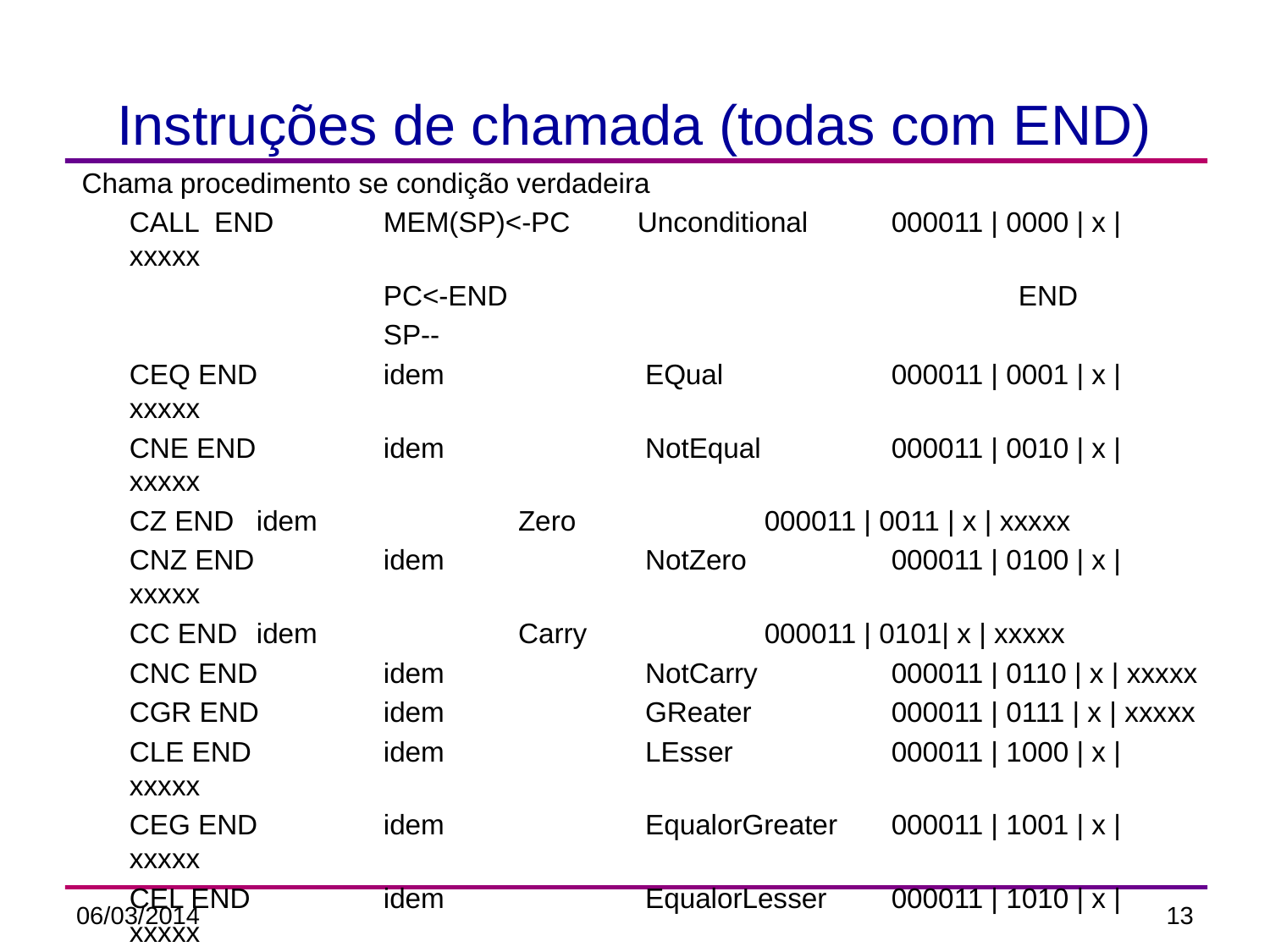

# Instruções de chamada (todas com END)
Chama procedimento se condição verdadeira
	CALL  END	MEM(SP)<-PC 	Unconditional	000011 | 0000 | x | xxxxx
			PC<-END 				END
			SP--
	CEQ END 	idem 		 EQual 		000011 | 0001 | x | xxxxx
	CNE END 	idem  		 NotEqual 	000011 | 0010 | x | xxxxx
	CZ END 	idem	 	 Zero 		000011 | 0011 | x | xxxxx
	CNZ END 	idem	 	 NotZero 		000011 | 0100 | x | xxxxx
	CC END 	idem	 	 Carry 		000011 | 0101| x | xxxxx
	CNC END 	idem 	 	 NotCarry 	000011 | 0110 | x | xxxxx
	CGR END 	idem	 	 GReater 		000011 | 0111 | x | xxxxx
	CLE END 	idem 	 	 LEsser 		000011 | 1000 | x | xxxxx
	CEG END 	idem	 	 EqualorGreater 	000011 | 1001 | x | xxxxx
	CEL END 	idem	 	 EqualorLesser 	000011 | 1010 | x | xxxxx
	COV END 	idem	 	 Overflow (ULA) 	000011 | 1011 | x | xxxxx
	CNOV END 	idem	 	 NotOverflow 	000011 | 1100 | x | xxxxx
	CN END	idem	    	 Negative (ULA)	000011 | 1101 | x | xxxxx
	CDZ END	idem	    	 DivbyZero	000011 | 1110 | x | xxxxx

06/03/2014
13